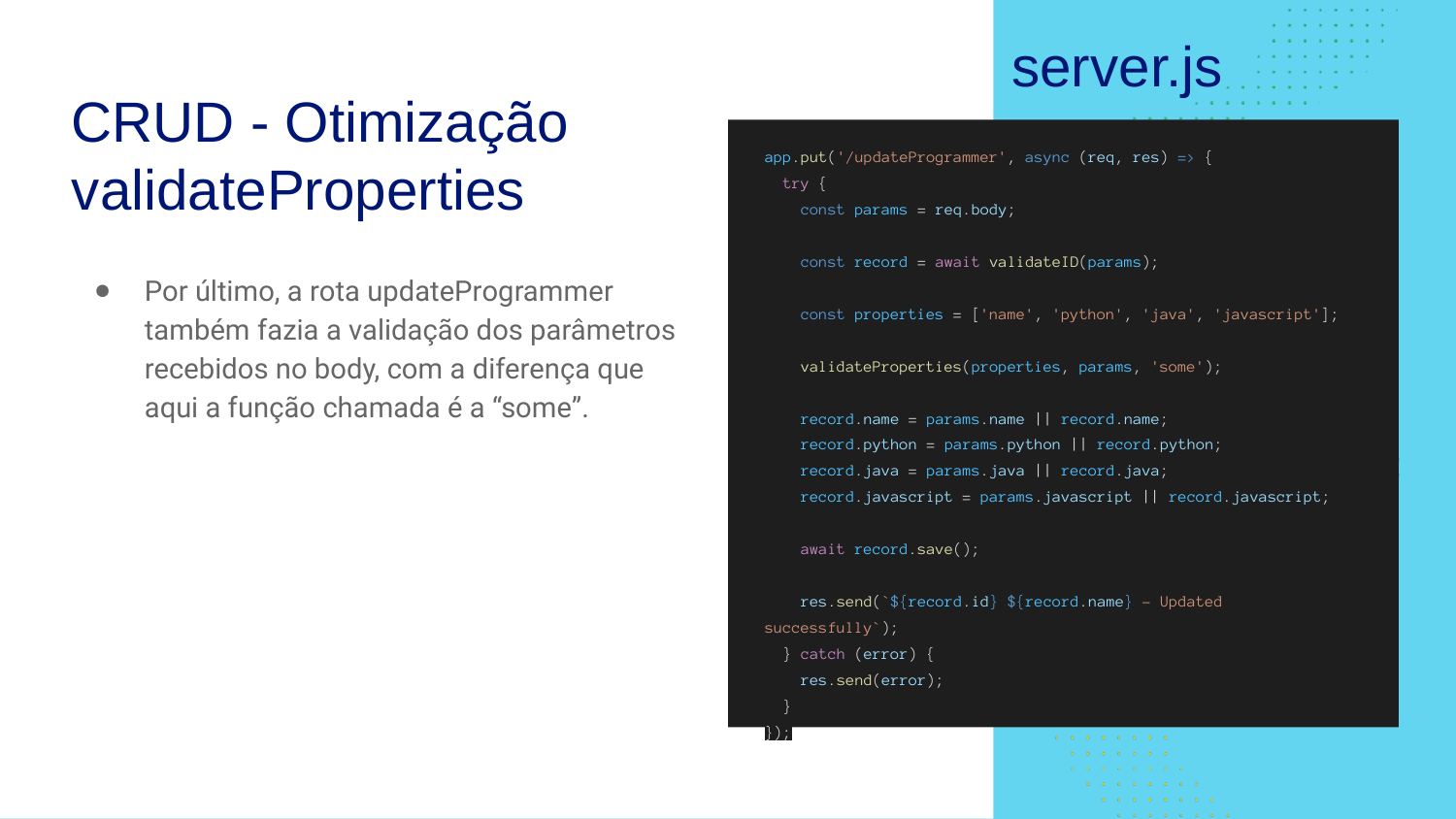

server.js
# CRUD - Otimização
validateProperties
app.put('/updateProgrammer', async (req, res) => {
  try {
    const params = req.body;

    const record = await validateID(params);

    const properties = ['name', 'python', 'java', 'javascript'];

    validateProperties(properties, params, 'some');

    record.name = params.name || record.name;
    record.python = params.python || record.python;
    record.java = params.java || record.java;
    record.javascript = params.javascript || record.javascript;

    await record.save();

    res.send(`${record.id} ${record.name} - Updated successfully`);
  } catch (error) {
    res.send(error);
  }
});

Por último, a rota updateProgrammer também fazia a validação dos parâmetros recebidos no body, com a diferença que aqui a função chamada é a “some”.